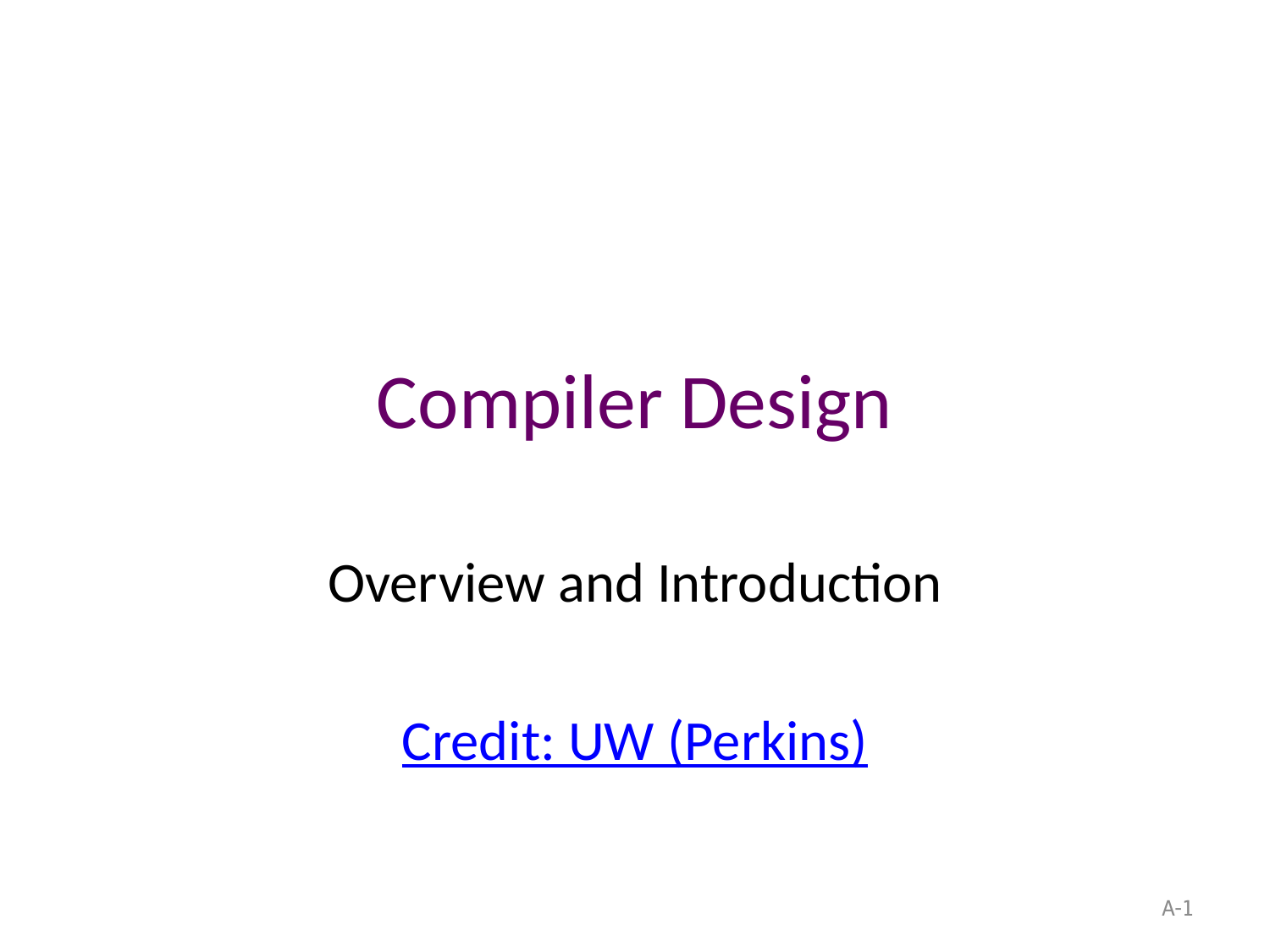

# Compiler Design
Overview and Introduction

Credit: UW (Perkins)
A-1